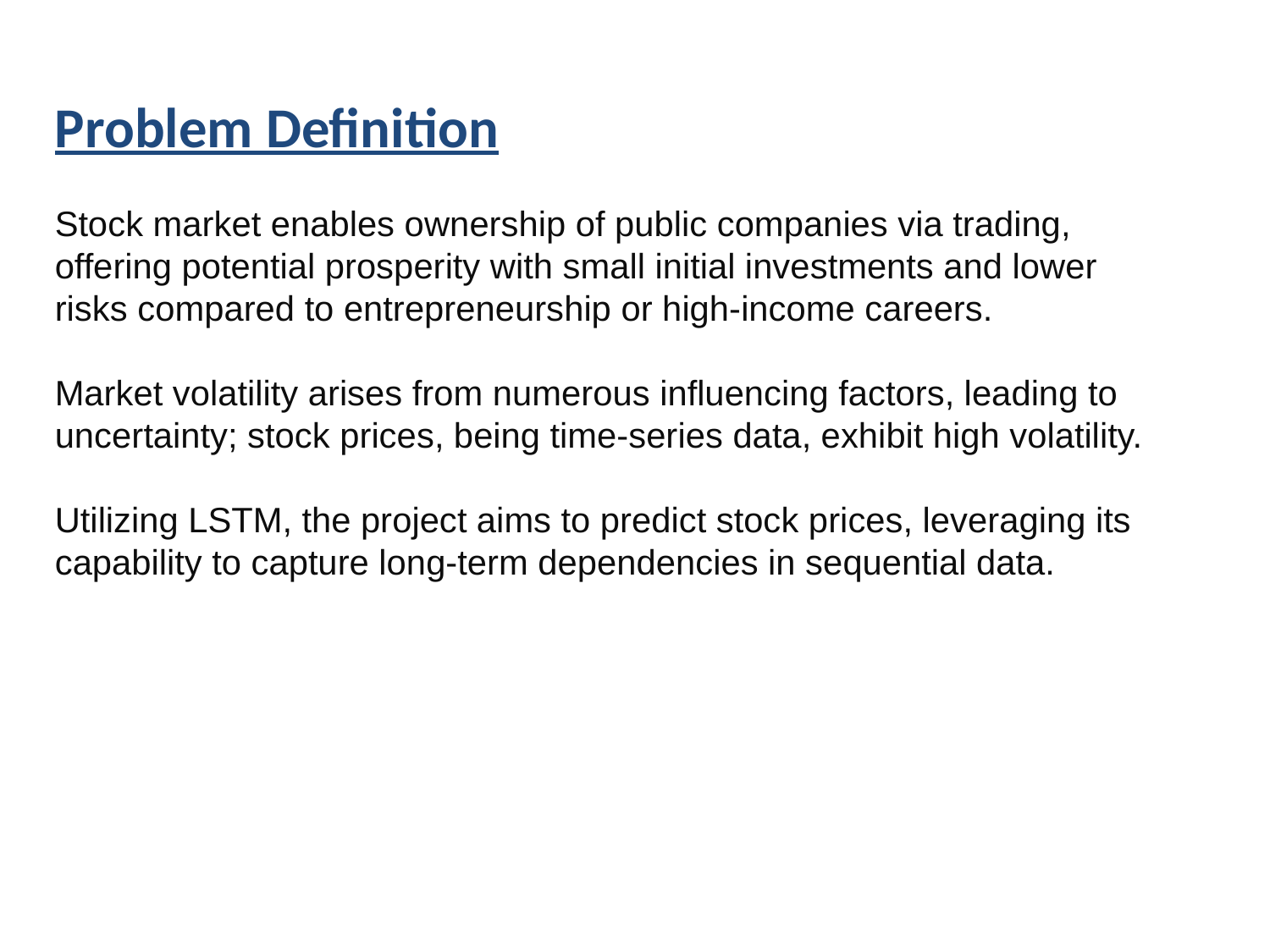

Problem Definition

Stock market enables ownership of public companies via trading, offering potential prosperity with small initial investments and lower risks compared to entrepreneurship or high-income careers.

Market volatility arises from numerous influencing factors, leading to uncertainty; stock prices, being time-series data, exhibit high volatility.

Utilizing LSTM, the project aims to predict stock prices, leveraging its capability to capture long-term dependencies in sequential data.